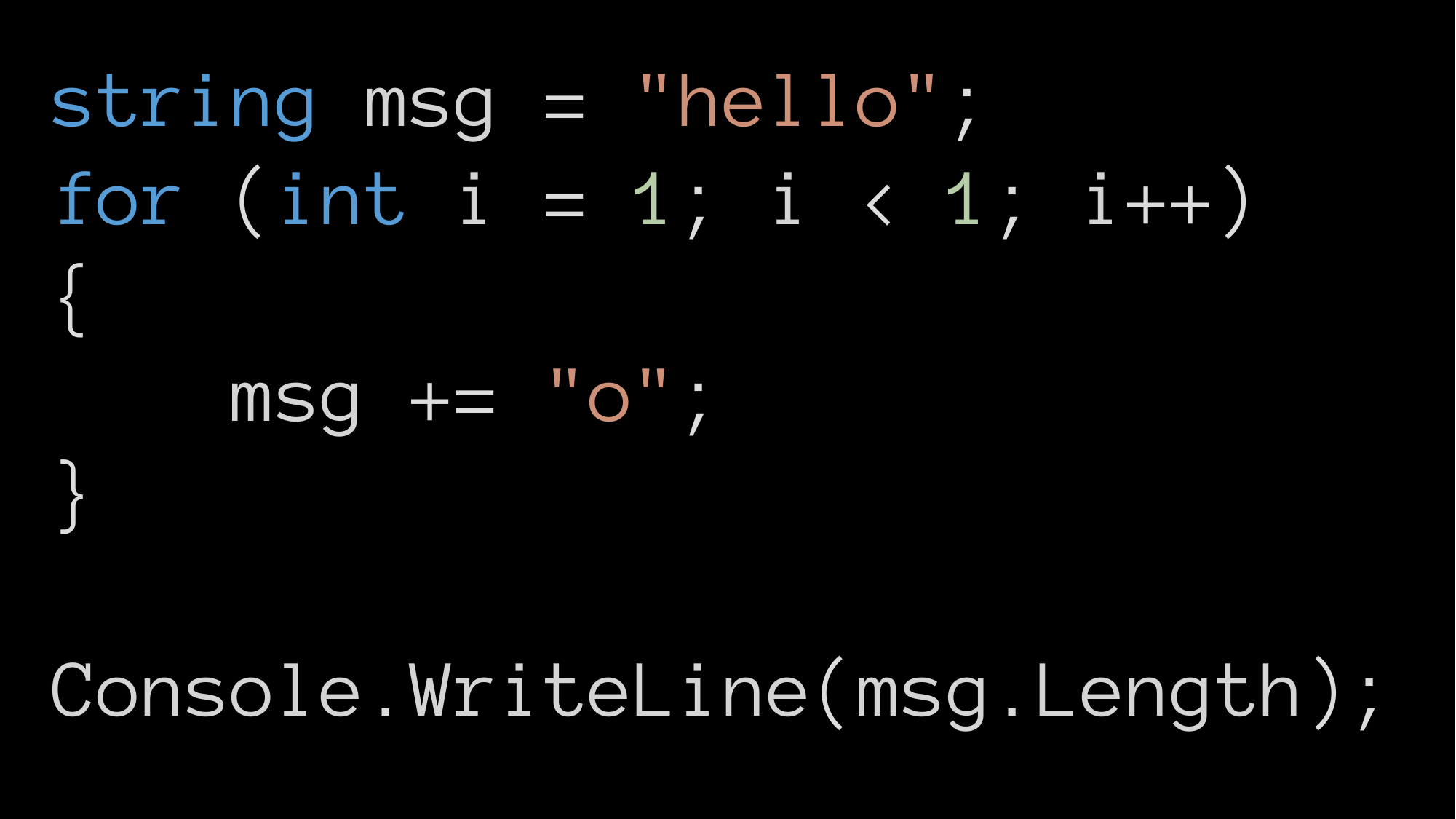

string msg = "hello";
for (int i = 1; i < 1; i++)
{
    msg += "o";
}

Console.WriteLine(msg.Length);